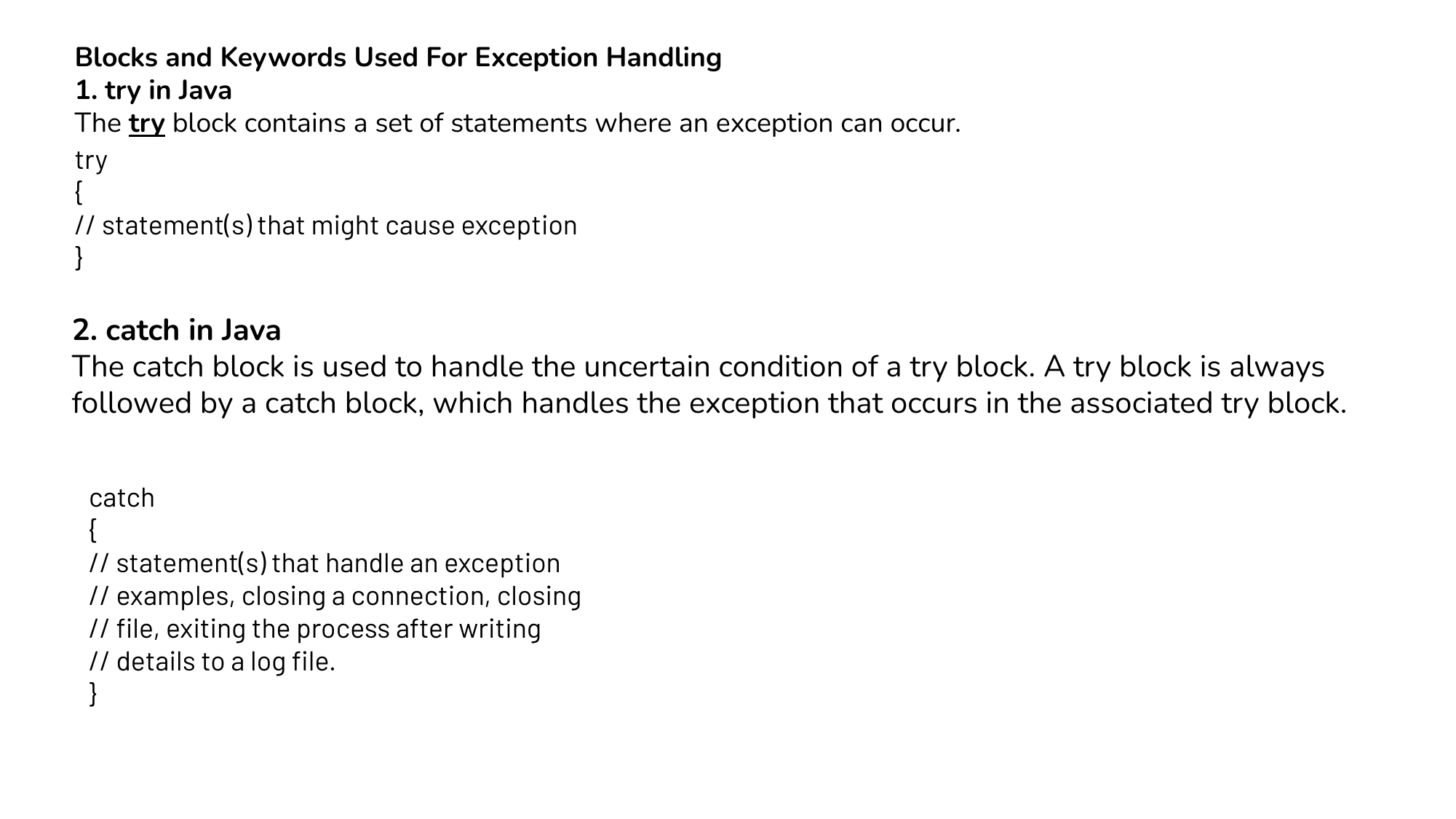

Blocks and Keywords Used For Exception Handling
1. try in Java
The try block contains a set of statements where an exception can occur.
try
{
// statement(s) that might cause exception
}
2. catch in Java
The catch block is used to handle the uncertain condition of a try block. A try block is always followed by a catch block, which handles the exception that occurs in the associated try block.
catch
{
// statement(s) that handle an exception
// examples, closing a connection, closing
// file, exiting the process after writing
// details to a log file.
}